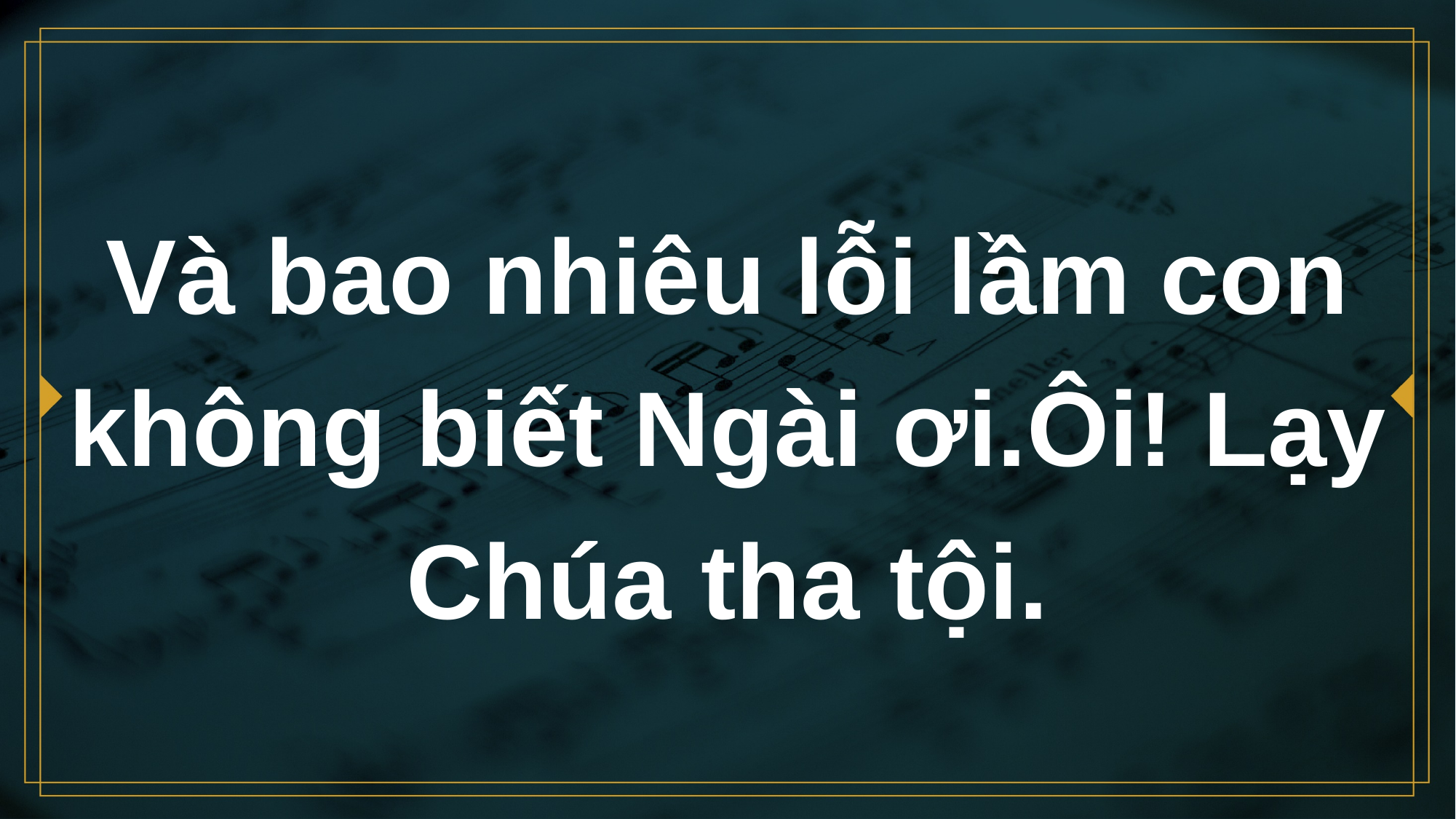

# Và bao nhiêu lỗi lầm con không biết Ngài ơi.Ôi! Lạy Chúa tha tội.